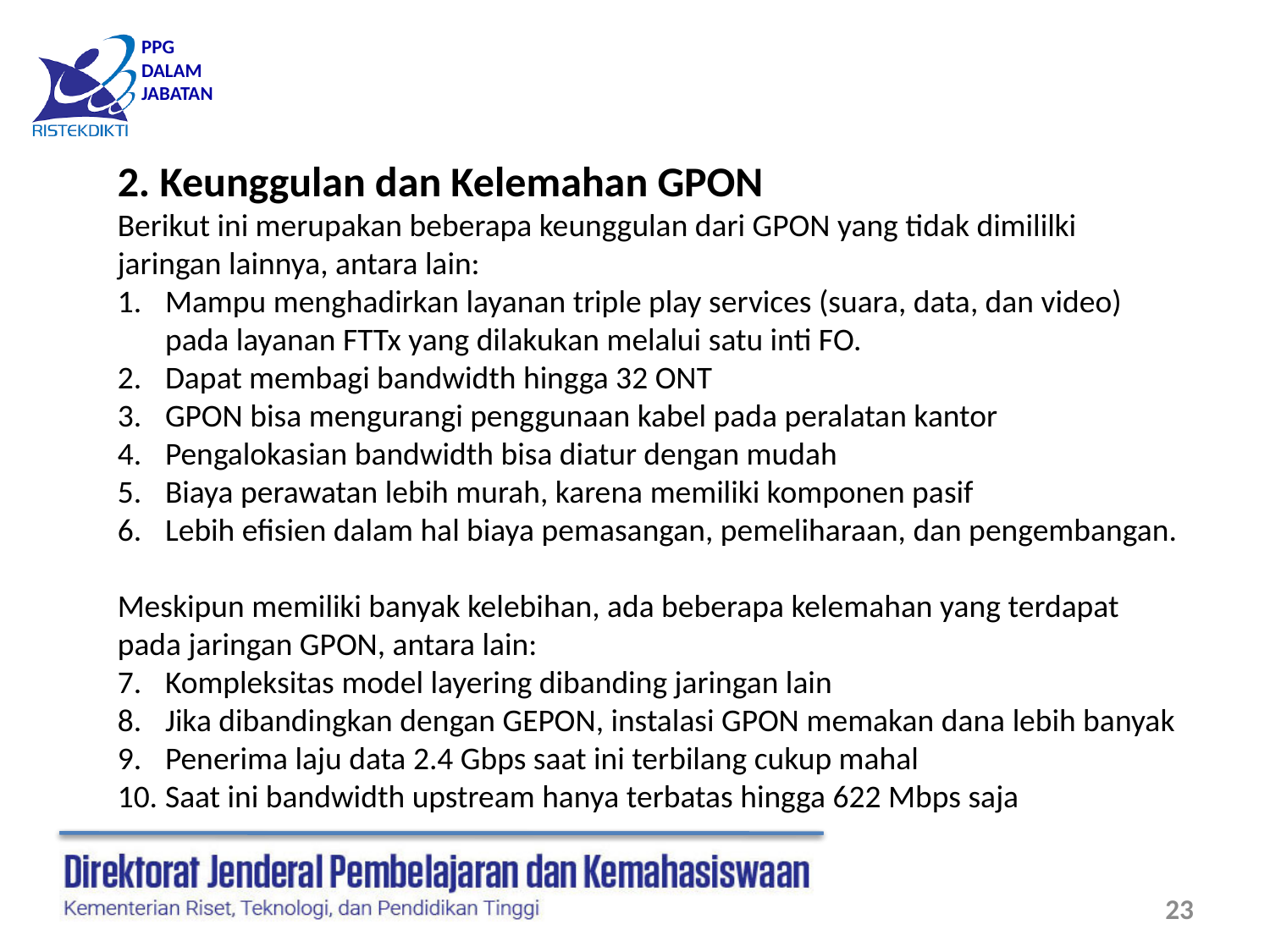

2. Keunggulan dan Kelemahan GPON
Berikut ini merupakan beberapa keunggulan dari GPON yang tidak dimililki jaringan lainnya, antara lain:
Mampu menghadirkan layanan triple play services (suara, data, dan video) pada layanan FTTx yang dilakukan melalui satu inti FO.
Dapat membagi bandwidth hingga 32 ONT
GPON bisa mengurangi penggunaan kabel pada peralatan kantor
Pengalokasian bandwidth bisa diatur dengan mudah
Biaya perawatan lebih murah, karena memiliki komponen pasif
Lebih efisien dalam hal biaya pemasangan, pemeliharaan, dan pengembangan.

Meskipun memiliki banyak kelebihan, ada beberapa kelemahan yang terdapat pada jaringan GPON, antara lain:
Kompleksitas model layering dibanding jaringan lain
Jika dibandingkan dengan GEPON, instalasi GPON memakan dana lebih banyak
Penerima laju data 2.4 Gbps saat ini terbilang cukup mahal
Saat ini bandwidth upstream hanya terbatas hingga 622 Mbps saja

23